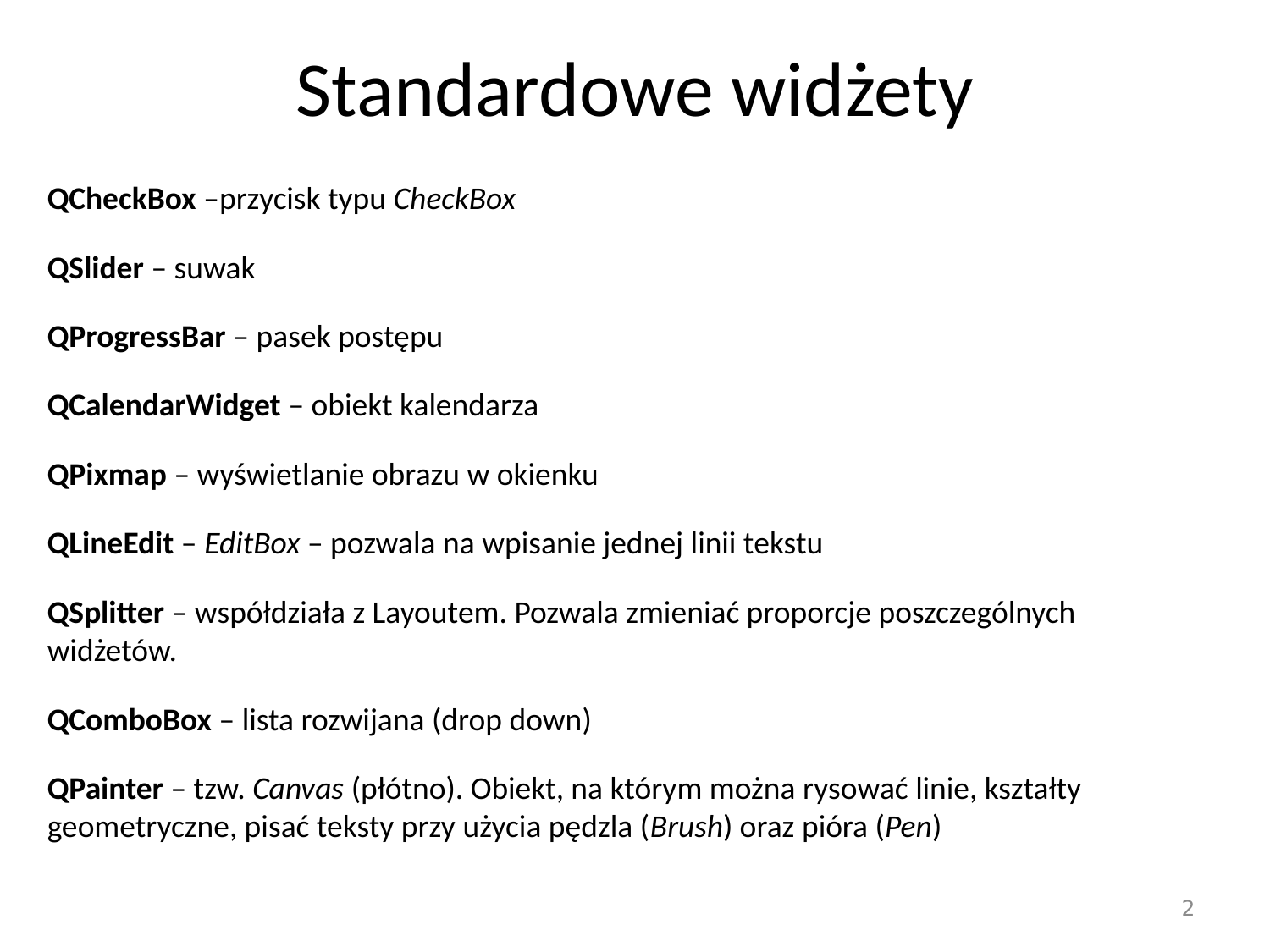

# Standardowe widżety
QCheckBox –przycisk typu CheckBox
QSlider – suwak
QProgressBar – pasek postępu
QCalendarWidget – obiekt kalendarza
QPixmap – wyświetlanie obrazu w okienku
QLineEdit – EditBox – pozwala na wpisanie jednej linii tekstu
QSplitter – współdziała z Layoutem. Pozwala zmieniać proporcje poszczególnych widżetów.
QComboBox – lista rozwijana (drop down)
QPainter – tzw. Canvas (płótno). Obiekt, na którym można rysować linie, kształty geometryczne, pisać teksty przy użycia pędzla (Brush) oraz pióra (Pen)
2